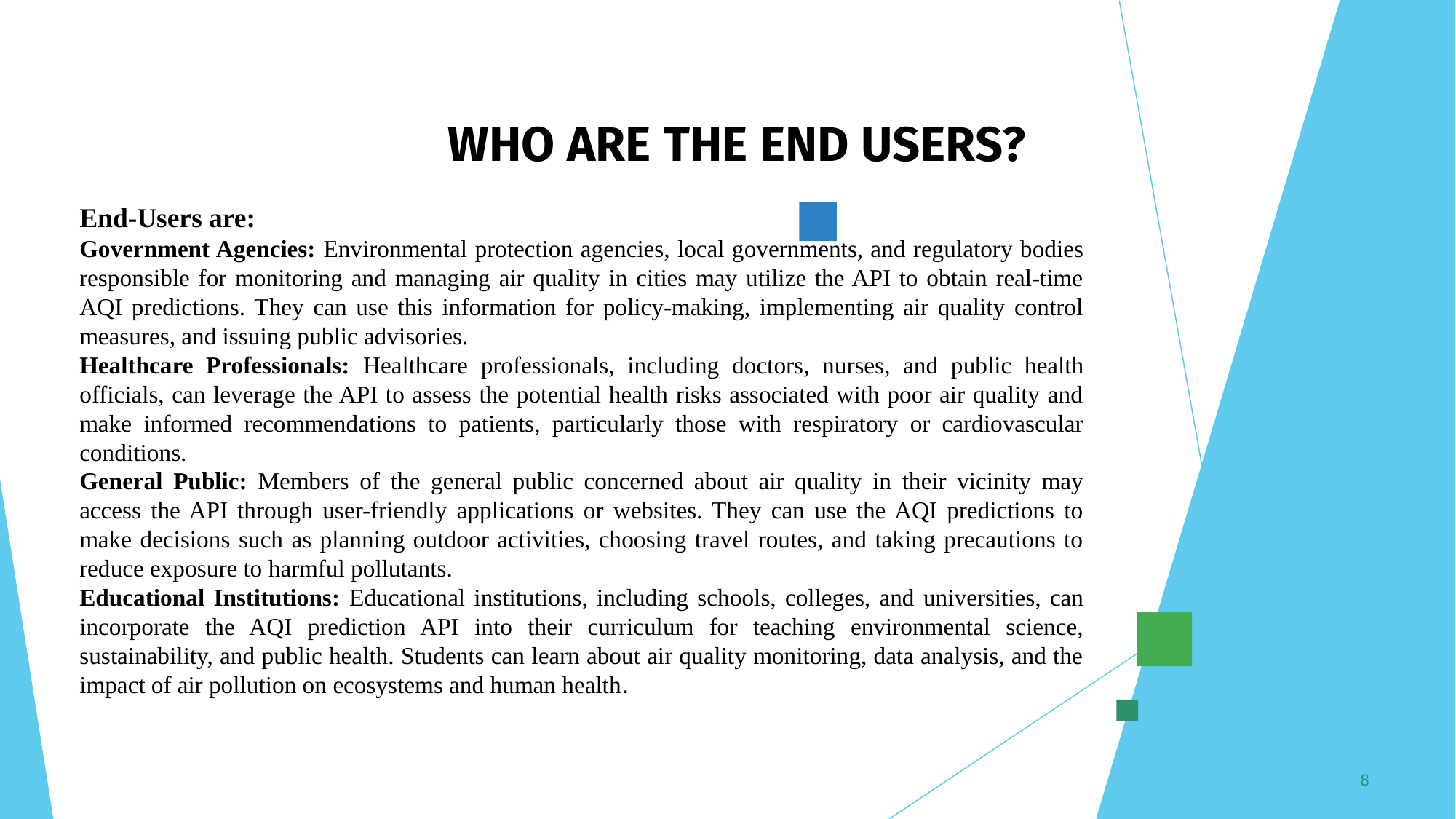

# WHO ARE THE END USERS?
End-Users are:
Government Agencies: Environmental protection agencies, local governments, and regulatory bodies responsible for monitoring and managing air quality in cities may utilize the API to obtain real-time AQI predictions. They can use this information for policy-making, implementing air quality control measures, and issuing public advisories.
Healthcare Professionals: Healthcare professionals, including doctors, nurses, and public health officials, can leverage the API to assess the potential health risks associated with poor air quality and make informed recommendations to patients, particularly those with respiratory or cardiovascular conditions.
General Public: Members of the general public concerned about air quality in their vicinity may access the API through user-friendly applications or websites. They can use the AQI predictions to make decisions such as planning outdoor activities, choosing travel routes, and taking precautions to reduce exposure to harmful pollutants.
Educational Institutions: Educational institutions, including schools, colleges, and universities, can incorporate the AQI prediction API into their curriculum for teaching environmental science, sustainability, and public health. Students can learn about air quality monitoring, data analysis, and the impact of air pollution on ecosystems and human health.

3/21/2024	Annual Review

8